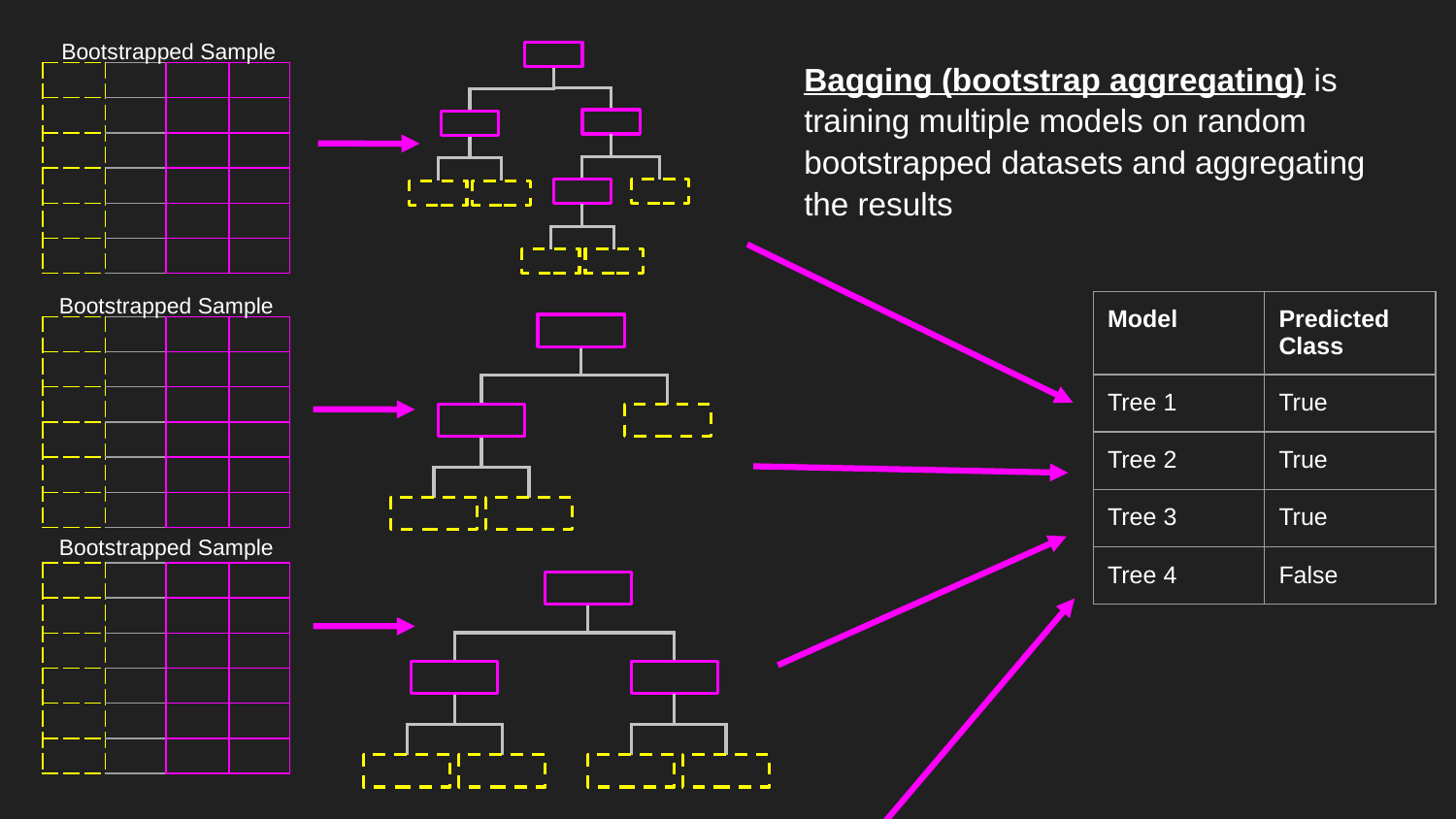

Bootstrapped Sample

Bagging (bootstrap aggregating) is training multiple models on random bootstrapped datasets and aggregating the results
|  |  |  |  |
| --- | --- | --- | --- |
|  |  |  |  |
|  |  |  |  |
|  |  |  |  |
|  |  |  |  |
|  |  |  |  |

Bootstrapped Sample
| Model | Predicted Class |
| --- | --- |
| Tree 1 | True |
| Tree 2 | True |
| Tree 3 | True |
| Tree 4 | False |

|  |  |  |  |
| --- | --- | --- | --- |
|  |  |  |  |
|  |  |  |  |
|  |  |  |  |
|  |  |  |  |
|  |  |  |  |

Bootstrapped Sample
|  |  |  |  |
| --- | --- | --- | --- |
|  |  |  |  |
|  |  |  |  |
|  |  |  |  |
|  |  |  |  |
|  |  |  |  |